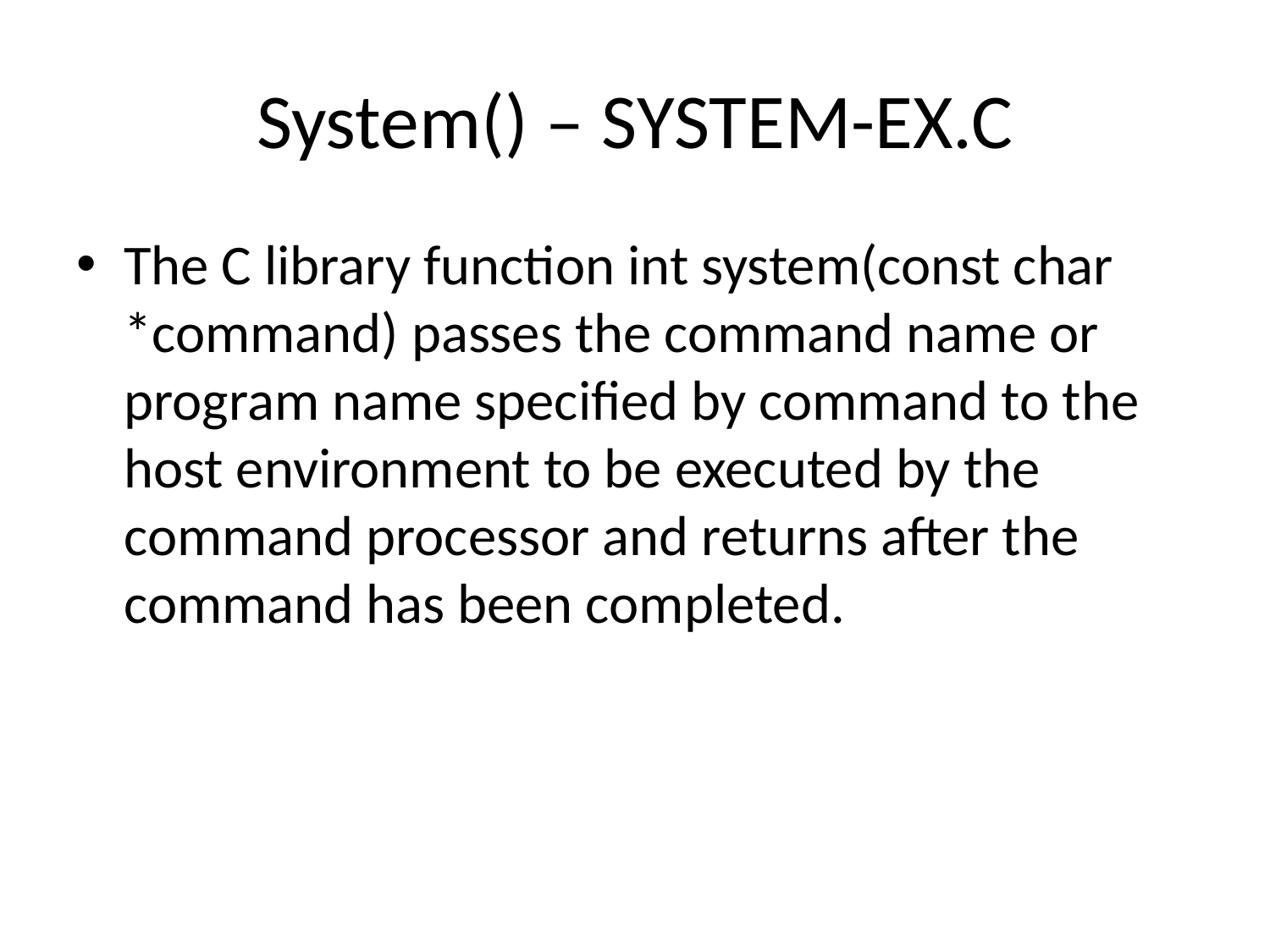

# System() – SYSTEM-EX.C
The C library function int system(const char *command) passes the command name or program name specified by command to the host environment to be executed by the command processor and returns after the command has been completed.